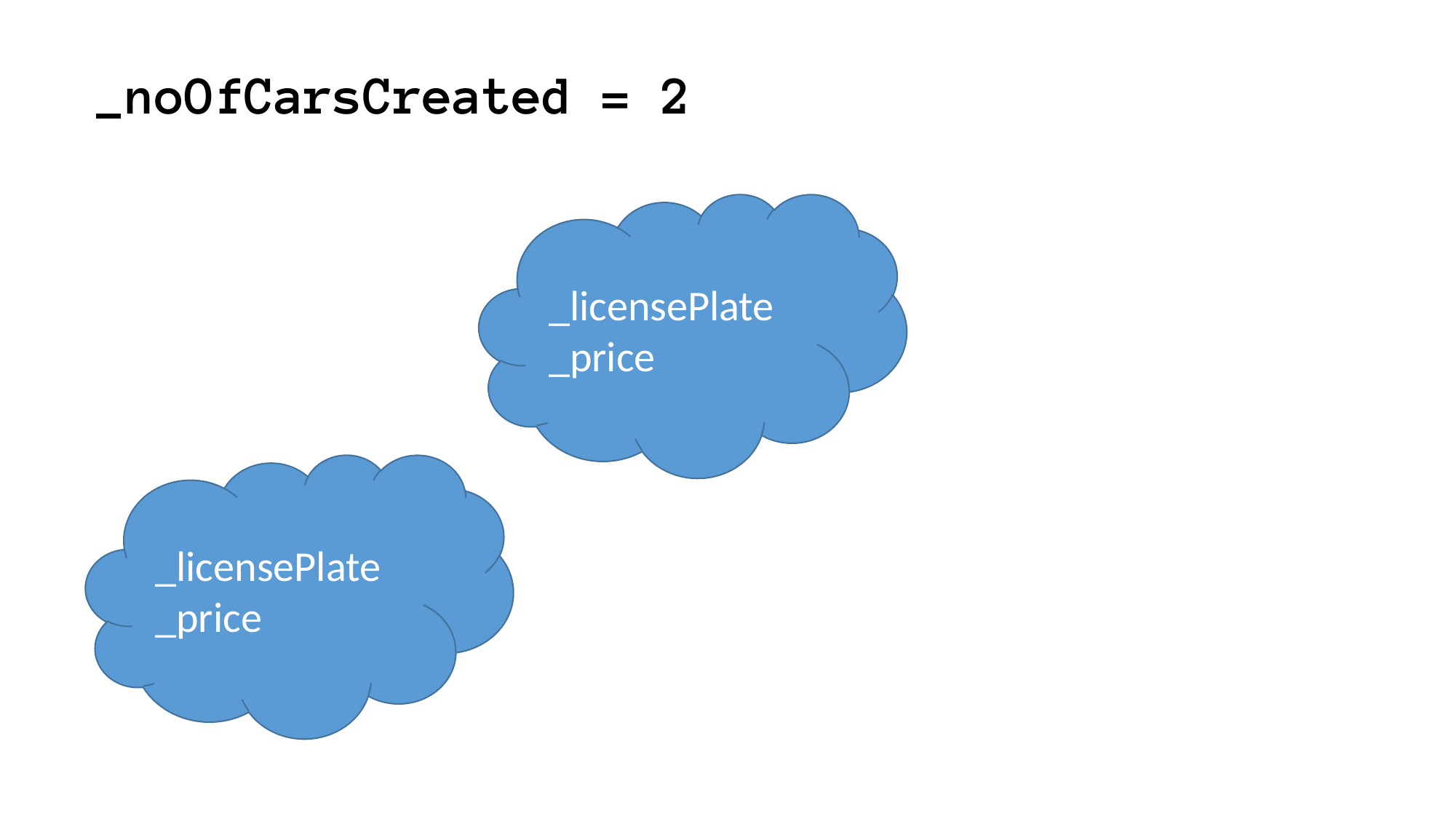

_noOfCarsCreated = 2
_licensePlate
_price
_licensePlate
_price